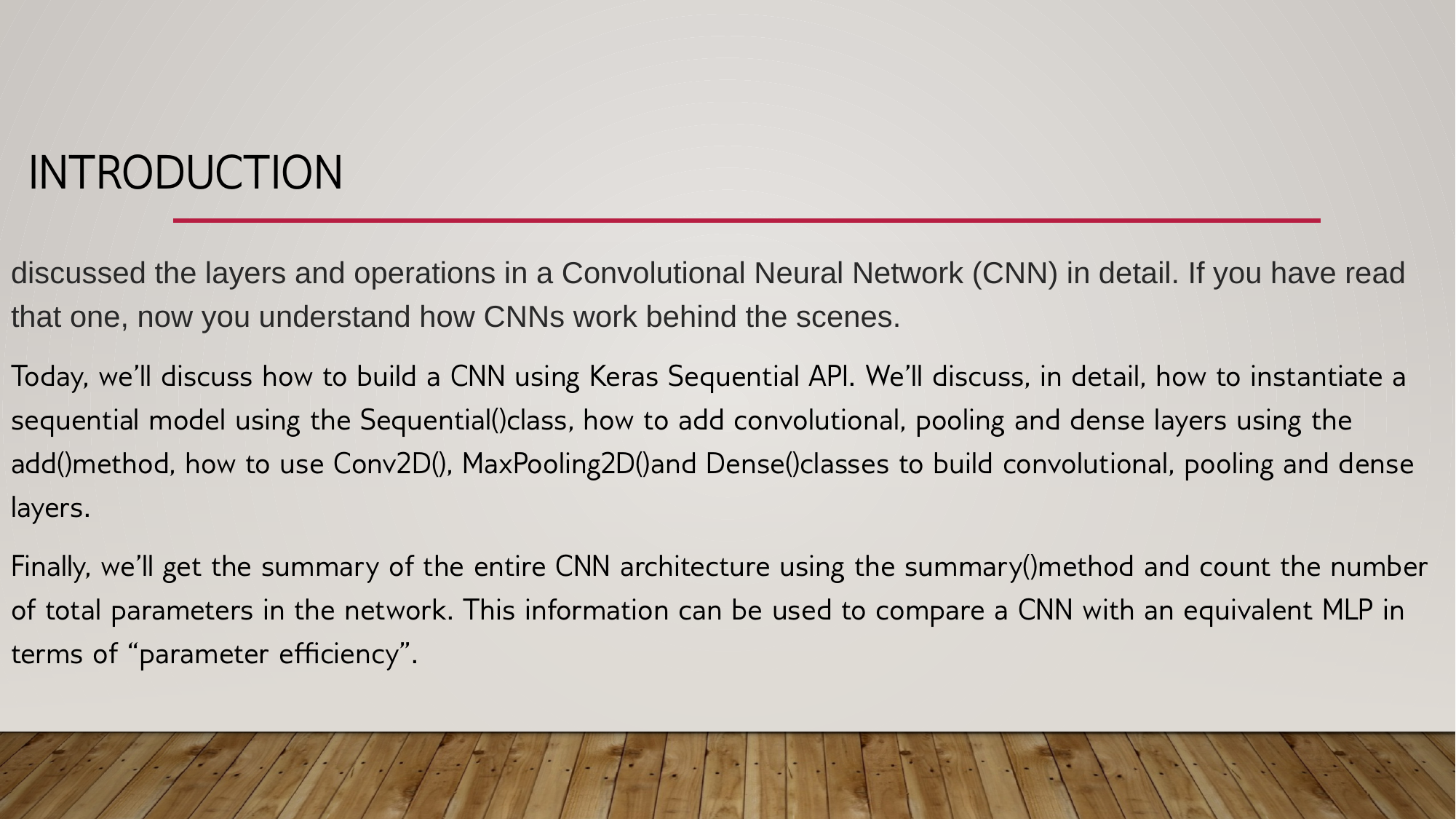

# INTRODUCTION
discussed the layers and operations in a Convolutional Neural Network (CNN) in detail. If you have read that one, now you understand how CNNs work behind the scenes.
Today, we’ll discuss how to build a CNN using Keras Sequential API. We’ll discuss, in detail, how to instantiate a sequential model using the Sequential()class, how to add convolutional, pooling and dense layers using the add()method, how to use Conv2D(), MaxPooling2D()and Dense()classes to build convolutional, pooling and dense layers.
Finally, we’ll get the summary of the entire CNN architecture using the summary()method and count the number of total parameters in the network. This information can be used to compare a CNN with an equivalent MLP in terms of “parameter efficiency”.